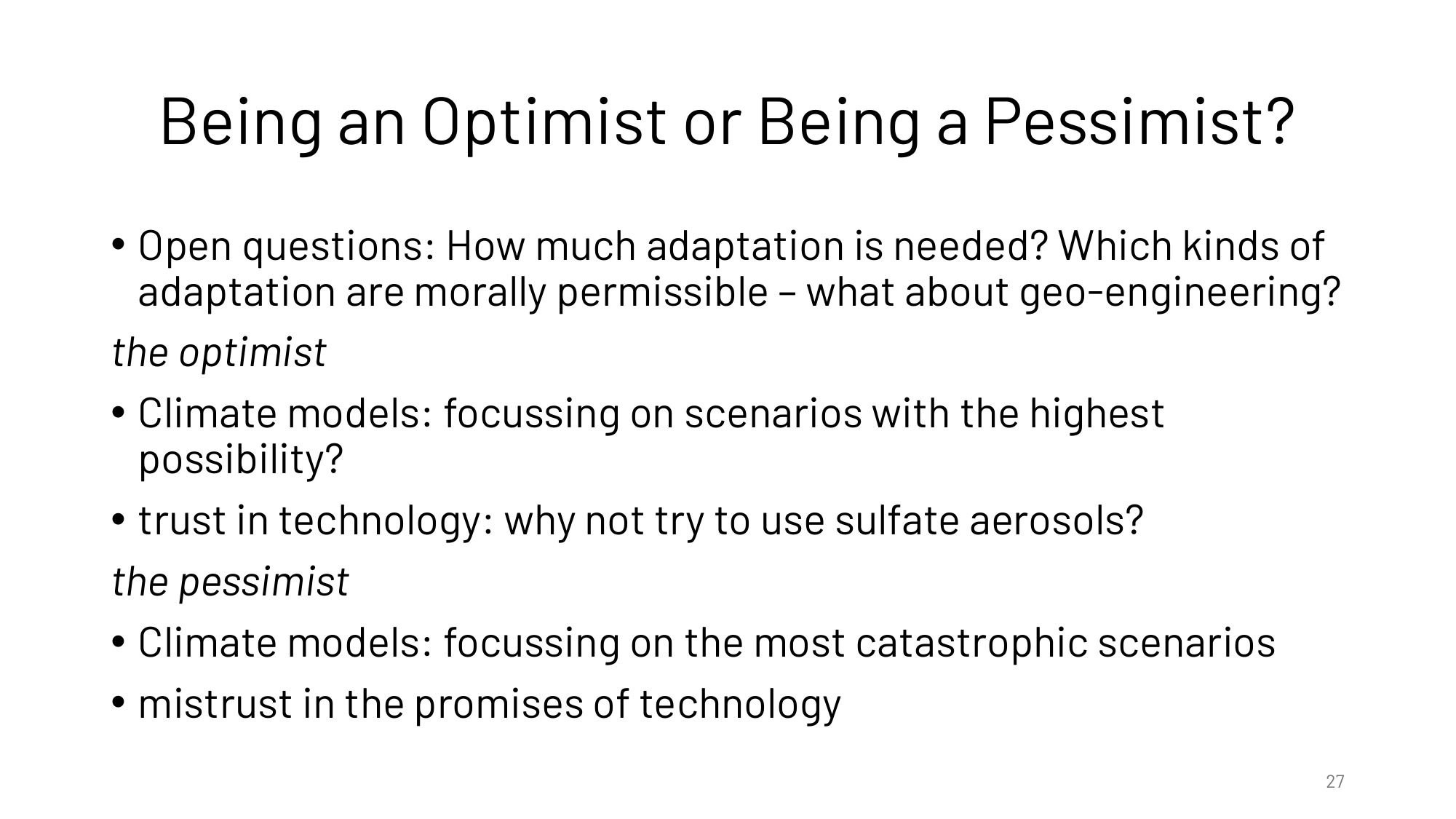

# Being an Optimist or Being a Pessimist?
Open questions: How much adaptation is needed? Which kinds of adaptation are morally permissible – what about geo-engineering?
the optimist
Climate models: focussing on scenarios with the highest possibility?
trust in technology: why not try to use sulfate aerosols?
the pessimist
Climate models: focussing on the most catastrophic scenarios
mistrust in the promises of technology
27